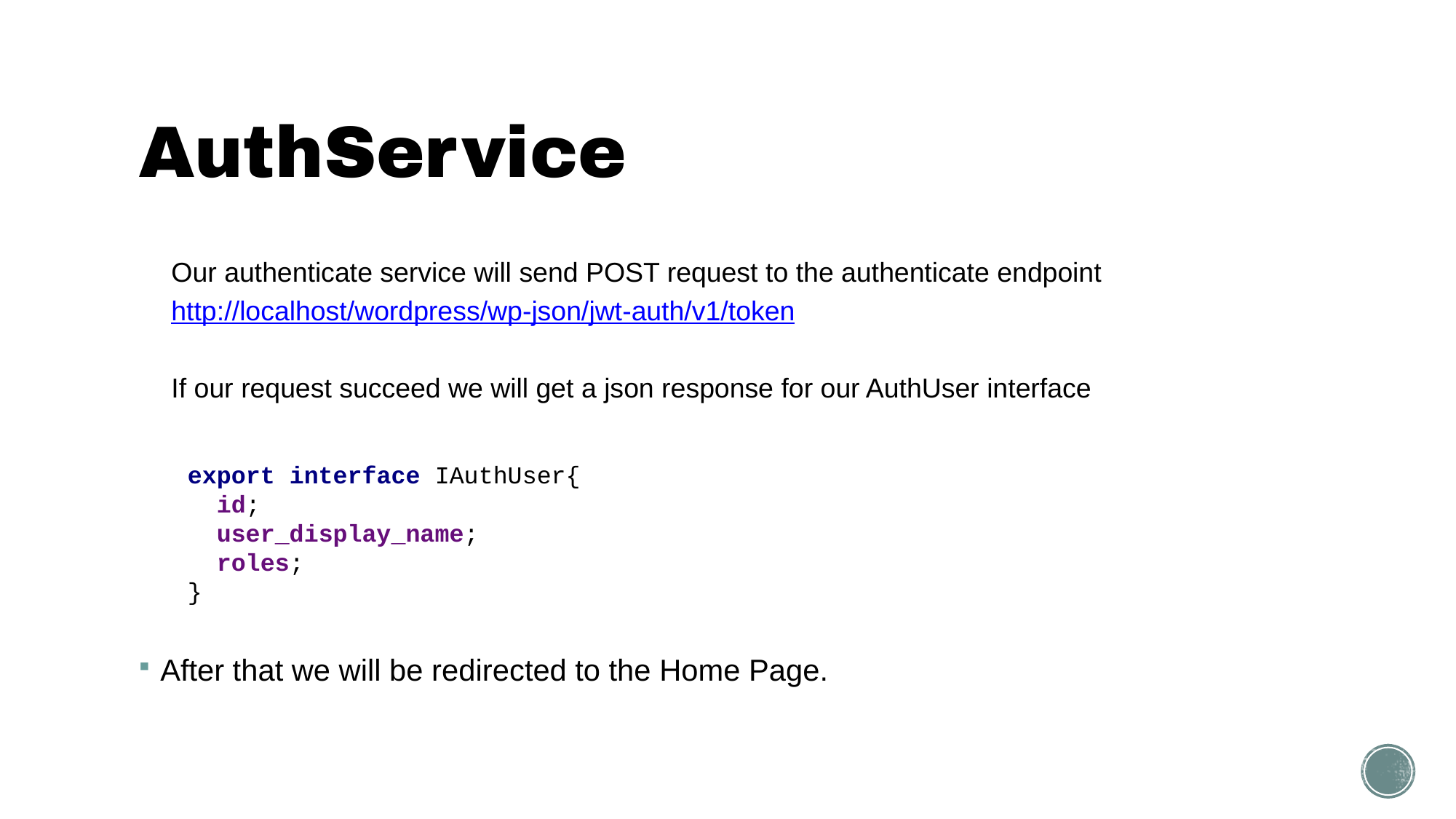

# AuthService
Our authenticate service will send POST request to the authenticate endpoint
http://localhost/wordpress/wp-json/jwt-auth/v1/token

If our request succeed we will get a json response for our AuthUser interface

After that we will be redirected to the Home Page.
export interface IAuthUser{
  id;
  user_display_name;
  roles;
}